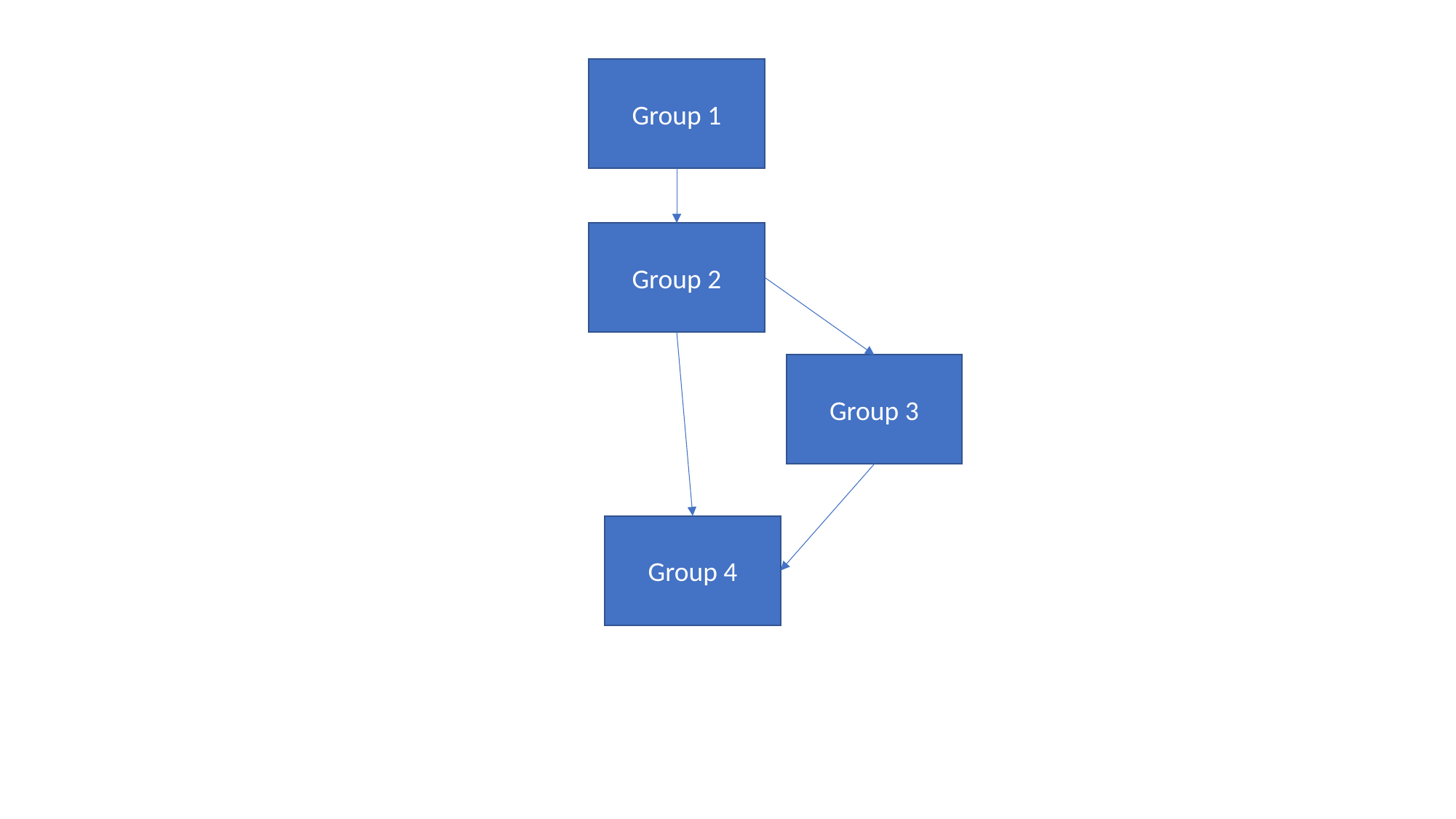

Group 1
Group 2
Group 3
Group 4